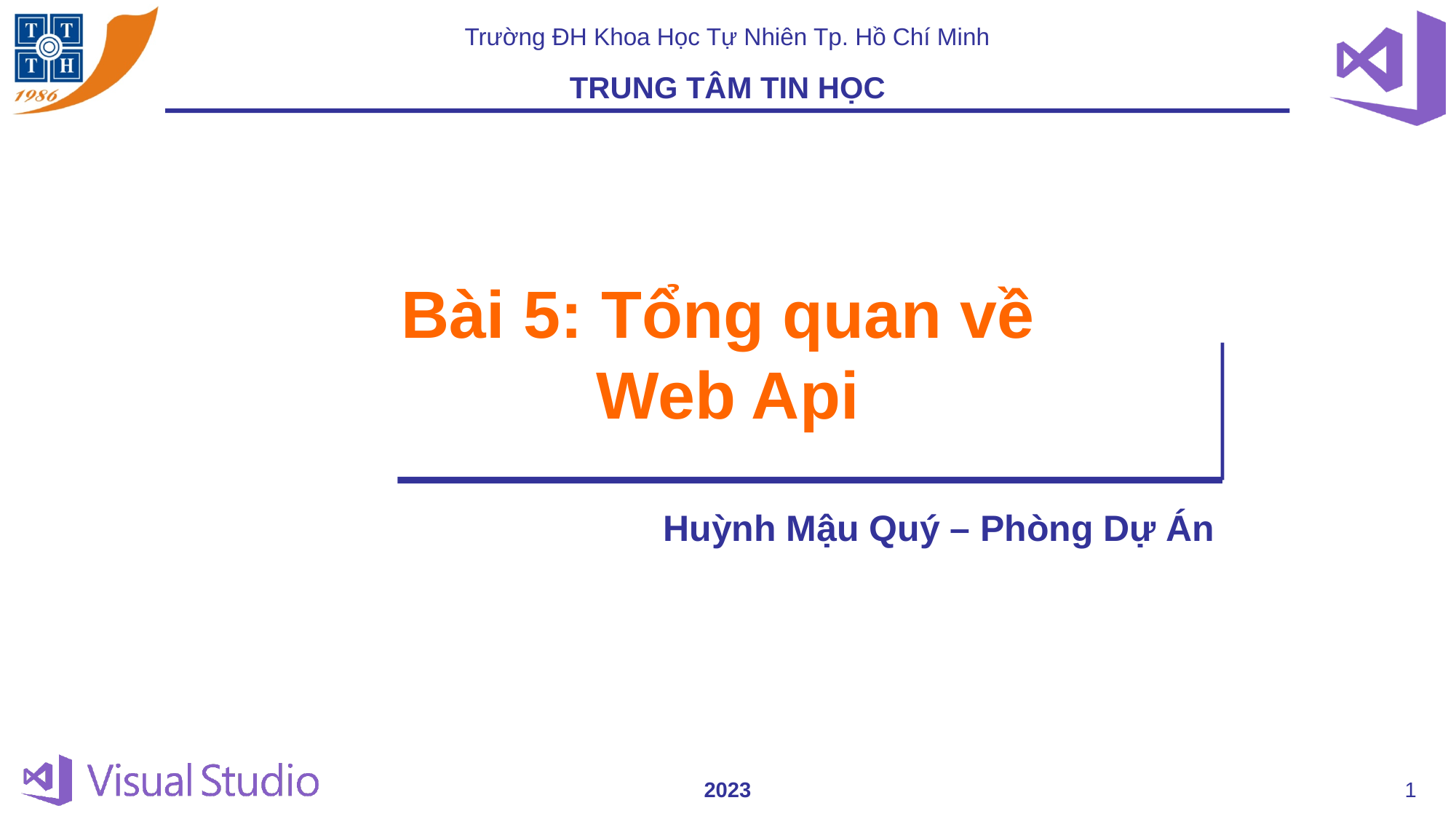

Bài 5: Tổng quan về
Web Api
Huỳnh Mậu Quý – Phòng Dự Án